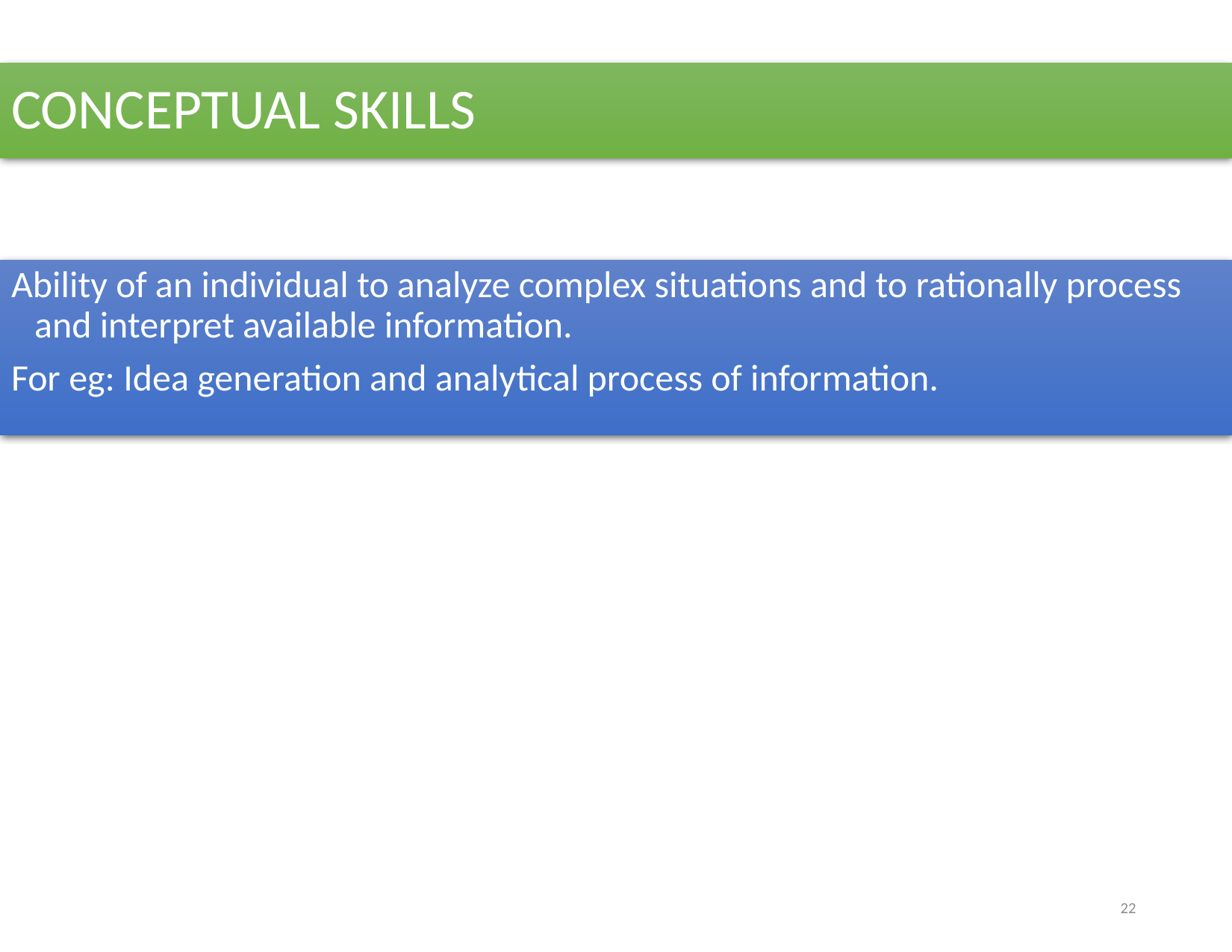

# CONCEPTUAL SKILLS
Ability of an individual to analyze complex situations and to rationally process and interpret available information.
For eg: Idea generation and analytical process of information.
22